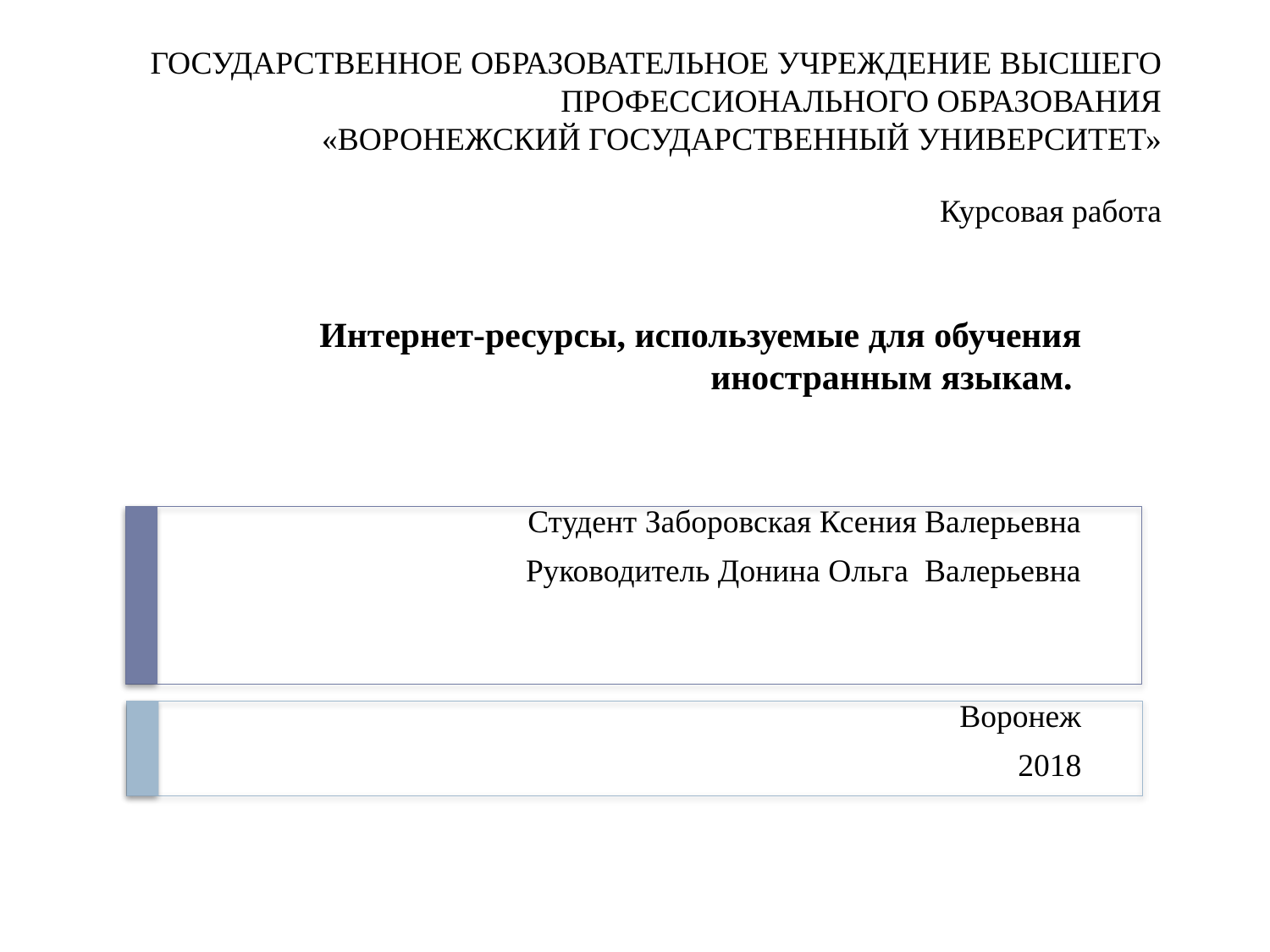

# ГОСУДАРСТВЕННОЕ ОБРАЗОВАТЕЛЬНОЕ УЧРЕЖДЕНИЕ ВЫСШЕГО ПРОФЕССИОНАЛЬНОГО ОБРАЗОВАНИЯ «ВОРОНЕЖСКИЙ ГОСУДАРСТВЕННЫЙ УНИВЕРСИТЕТ» Курсовая работа
Интернет-ресурсы, используемые для обучения иностранным языкам.

Студент Заборовская Ксения Валерьевна
Руководитель Донина Ольга  Валерьевна

Воронеж
2018